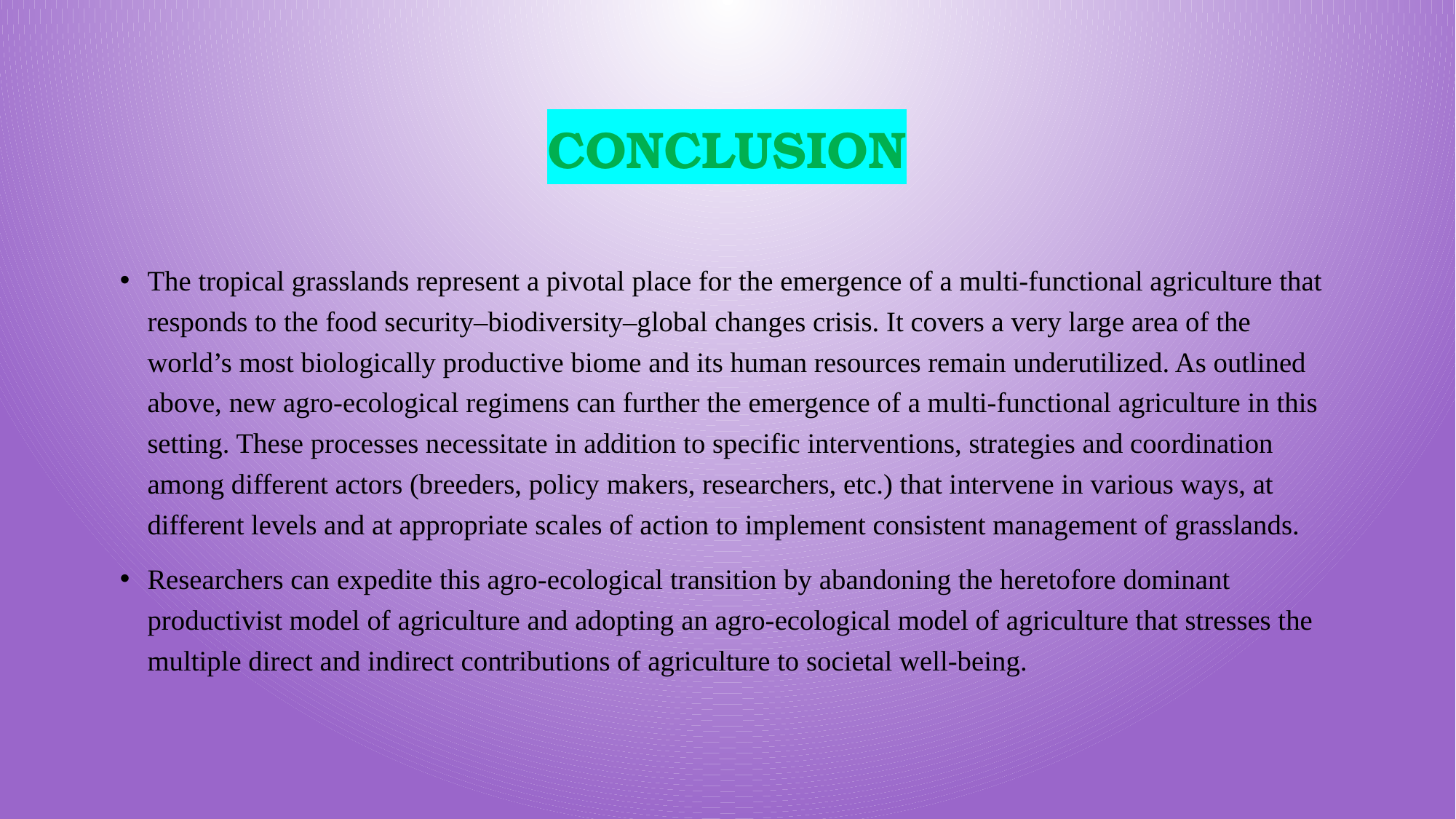

# Conclusion
The tropical grasslands represent a pivotal place for the emergence of a multi-functional agriculture that responds to the food security–biodiversity–global changes crisis. It covers a very large area of the world’s most biologically productive biome and its human resources remain underutilized. As outlined above, new agro-ecological regimens can further the emergence of a multi-functional agriculture in this setting. These processes necessitate in addition to specific interventions, strategies and coordination among different actors (breeders, policy makers, researchers, etc.) that intervene in various ways, at different levels and at appropriate scales of action to implement consistent management of grasslands.
Researchers can expedite this agro-ecological transition by abandoning the heretofore dominant productivist model of agriculture and adopting an agro-ecological model of agriculture that stresses the multiple direct and indirect contributions of agriculture to societal well-being.